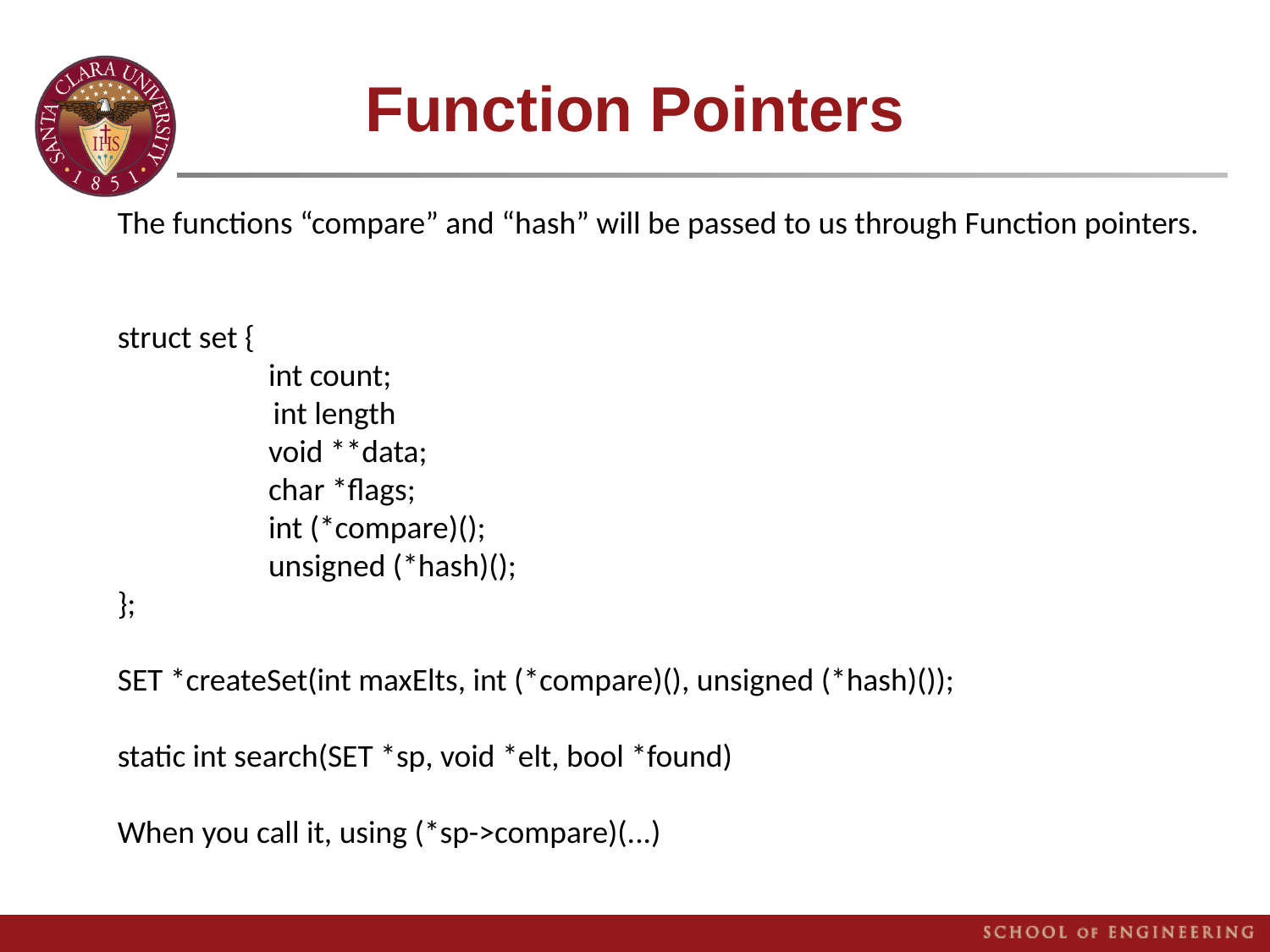

# Function Pointers
The functions “compare” and “hash” will be passed to us through Function pointers.

struct set {
                     int count;
	    int length
                     void **data;
                     char *flags;
                     int (*compare)();
                     unsigned (*hash)();
};

SET *createSet(int maxElts, int (*compare)(), unsigned (*hash)());

static int search(SET *sp, void *elt, bool *found)

When you call it, using (*sp->compare)(...)